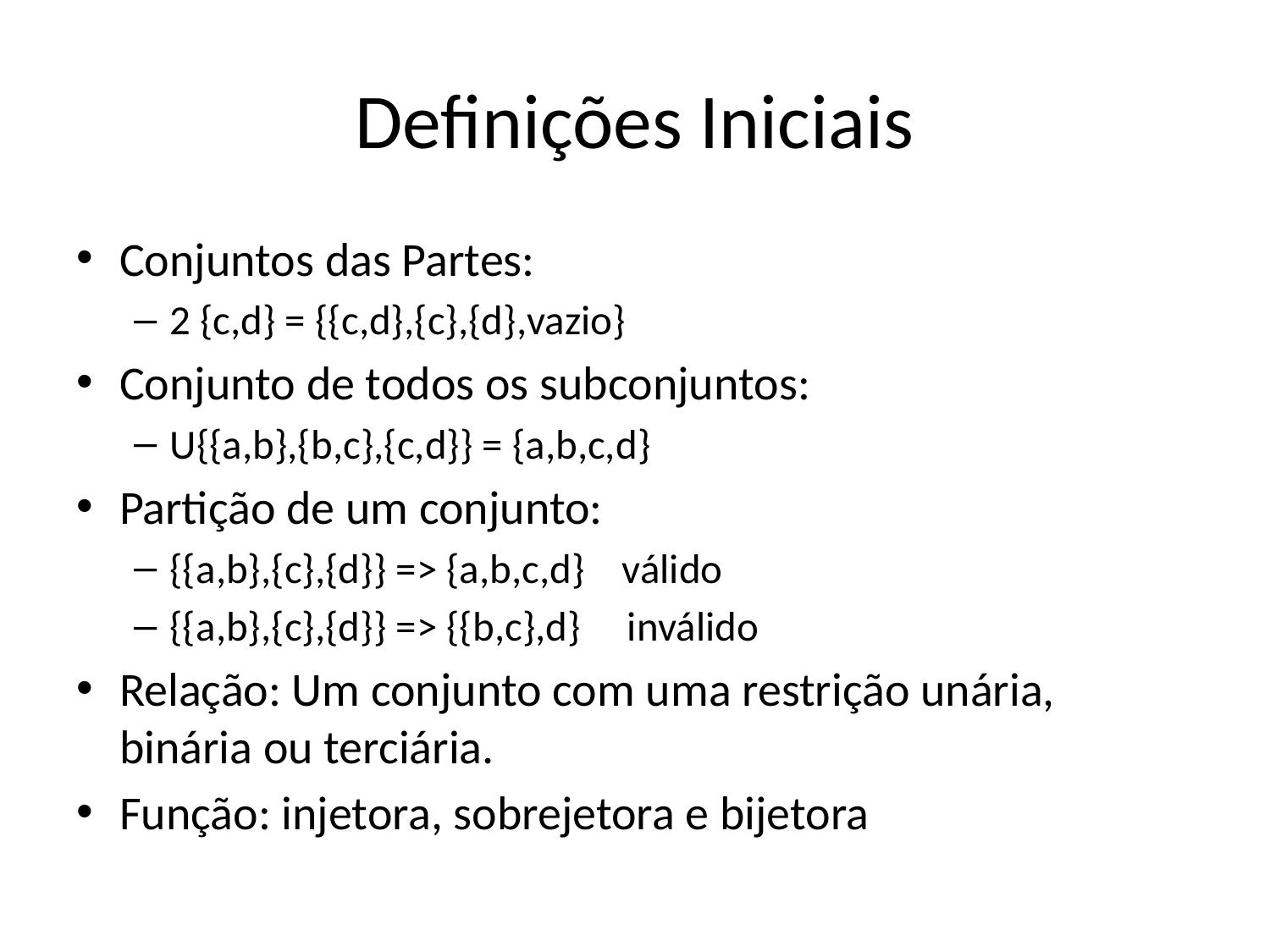

# Definições Iniciais
Conjuntos das Partes:
2 {c,d} = {{c,d},{c},{d},vazio}
Conjunto de todos os subconjuntos:
U{{a,b},{b,c},{c,d}} = {a,b,c,d}
Partição de um conjunto:
{{a,b},{c},{d}} => {a,b,c,d}    válido
{{a,b},{c},{d}} => {{b,c},d}     inválido
Relação: Um conjunto com uma restrição unária, binária ou terciária.
Função: injetora, sobrejetora e bijetora